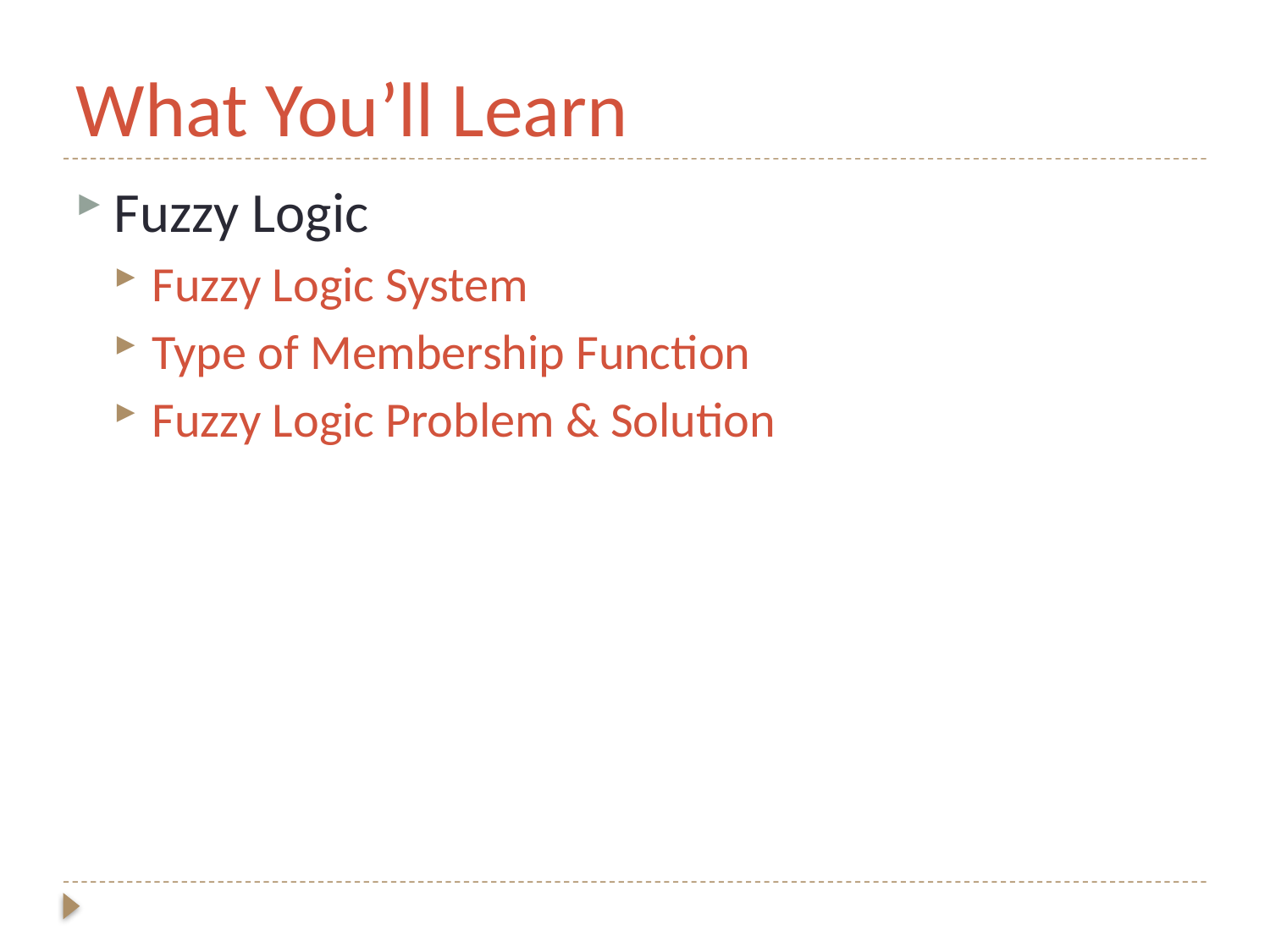

# What You’ll Learn
Fuzzy Logic
Fuzzy Logic System
Type of Membership Function
Fuzzy Logic Problem & Solution